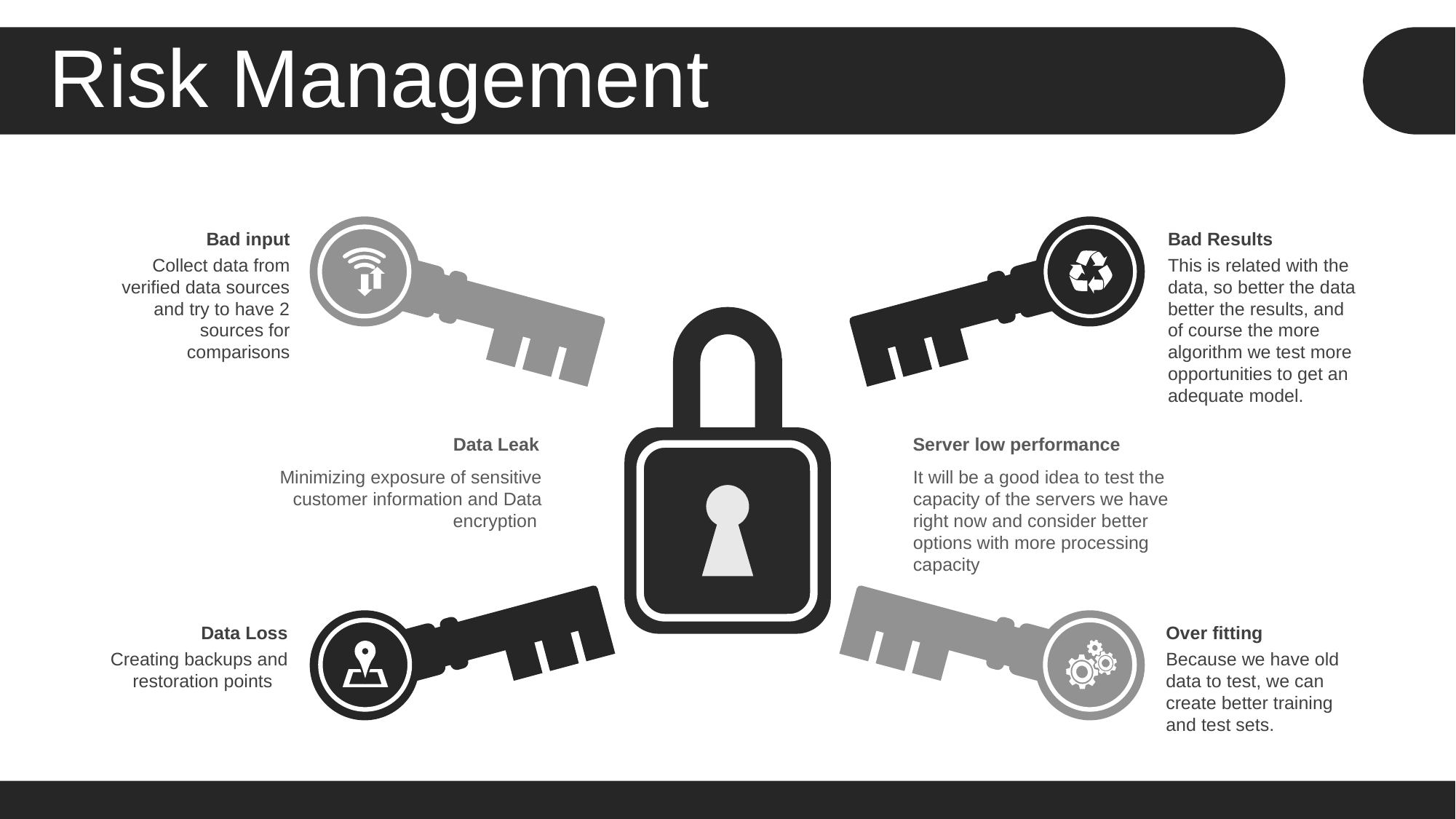

Risk Management
Bad input
Collect data from verified data sources and try to have 2 sources for comparisons
Bad Results
This is related with the data, so better the data better the results, and of course the more algorithm we test more opportunities to get an adequate model.

Data Leak
Minimizing exposure of sensitive customer information and Data encryption
Server low performance
It will be a good idea to test the capacity of the servers we have right now and consider better options with more processing capacity

Data Loss
Creating backups and restoration points
Over fitting
Because we have old data to test, we can create better training and test sets.